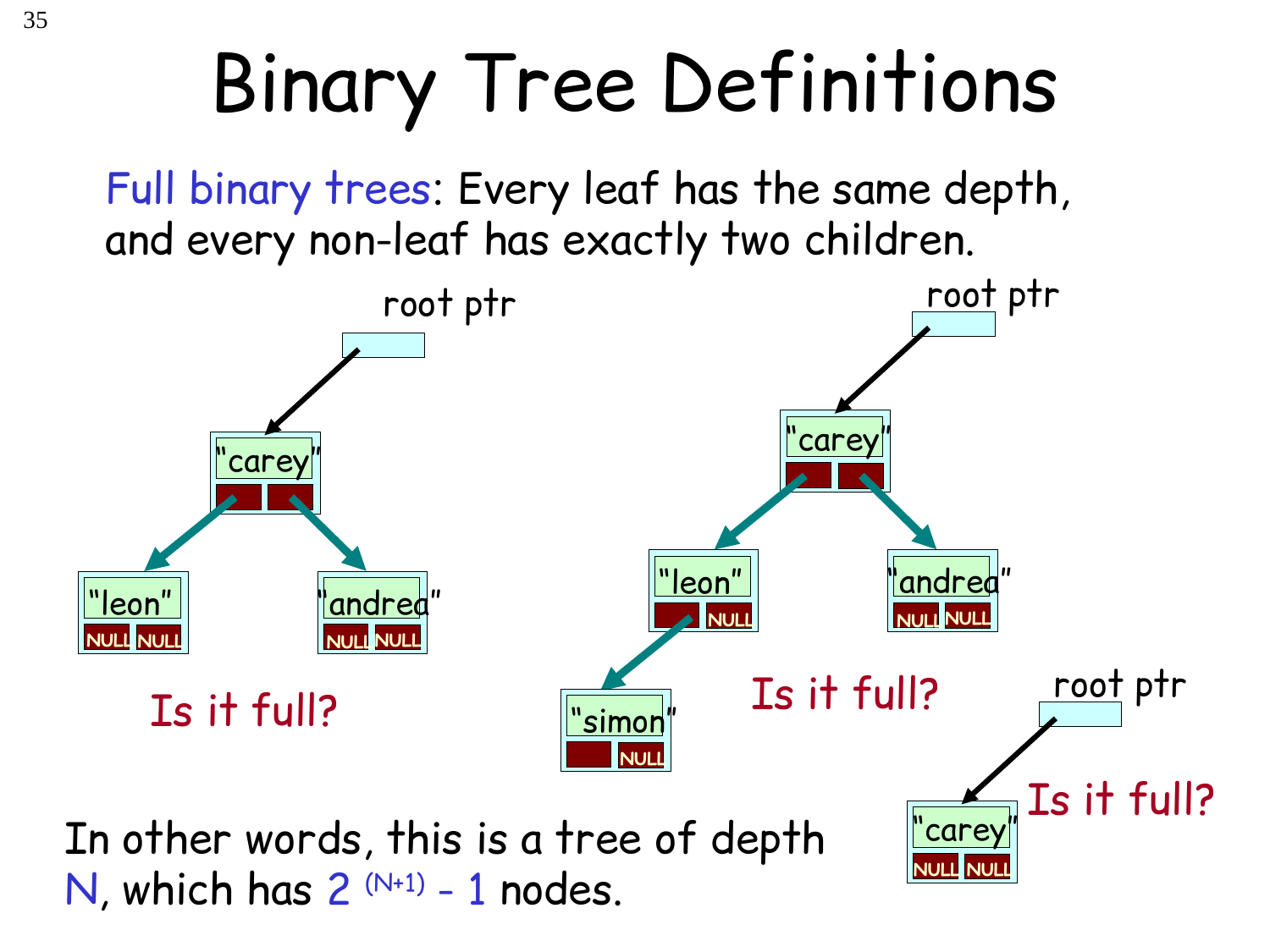

Binary Tree Definitions
35
Full binary trees: Every leaf has the same depth, and every non-leaf has exactly two children.
root ptr

“carey”

“andrea”
“leon”
NULL
NULL
NULL

“simon”
NULL
Is it full?
root ptr

“carey”

“andrea”
“leon”
NULL
NULL
NULL
NULL
Is it full?
root ptr

“carey”
NULL
NULL
Is it full?
In other words, this is a tree of depth N, which has 2 (N+1) - 1 nodes.